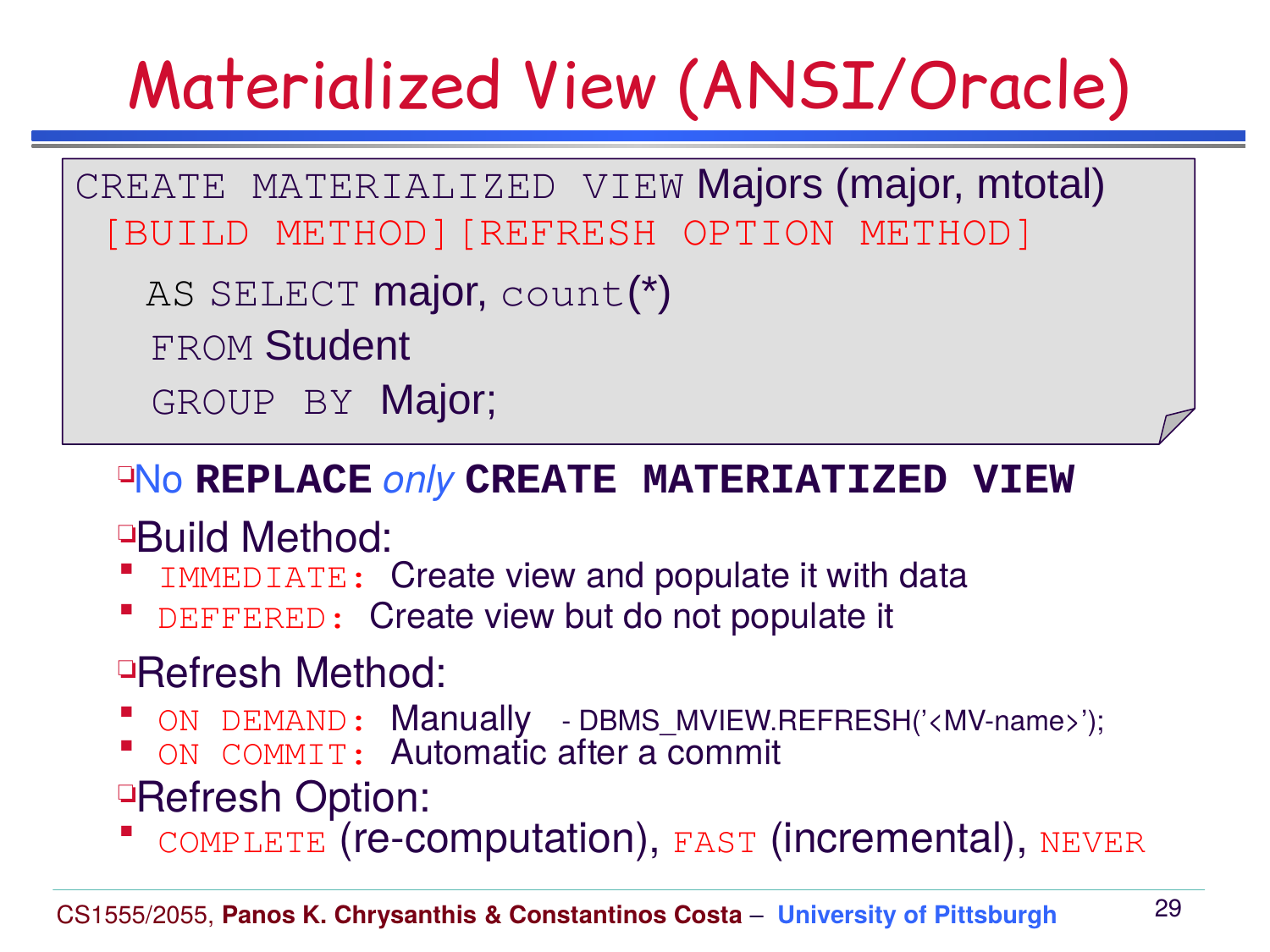

# Materialized View (ANSI/Oracle)

CREATE MATERIALIZED VIEW Majors (major, mtotal)
  [BUILD METHOD][REFRESH OPTION METHOD]
      AS SELECT major, count(*)
   FROM Student
   GROUP BY Major;

No REPLACE only CREATE MATERIATIZED VIEW
Build Method:
IMMEDIATE: Create view and populate it with data
DEFFERED: Create view but do not populate it
Refresh Method:
ON DEMAND: Manually   - DBMS_MVIEW.REFRESH(’<MV-name>’);
ON COMMIT: Automatic after a commit
Refresh Option:
COMPLETE (re-computation), FAST (incremental), NEVER